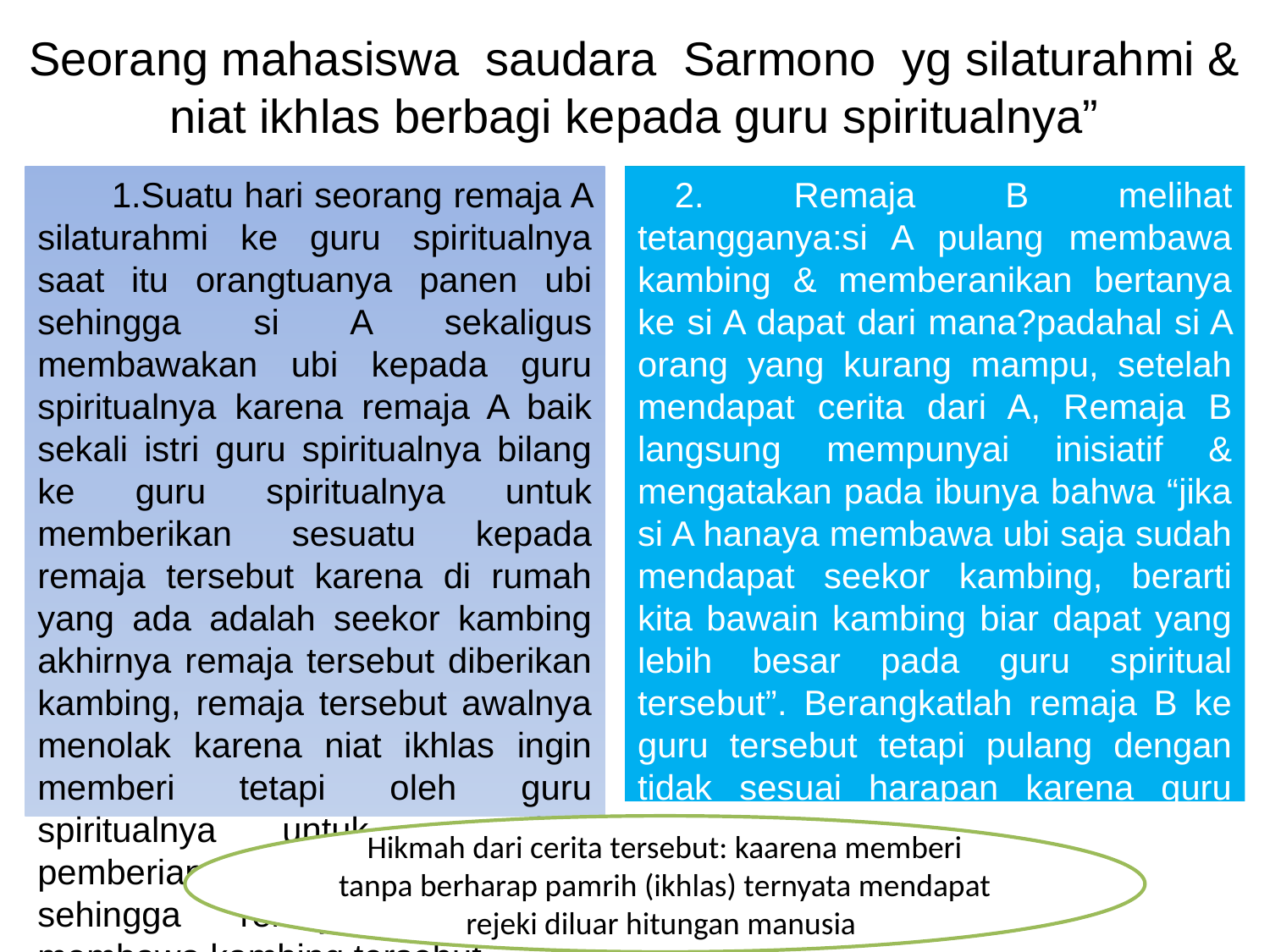

# Seorang mahasiswa  saudara  Sarmono  yg silaturahmi & niat ikhlas berbagi kepada guru spiritualnya”
1.Suatu hari seorang remaja A silaturahmi ke guru spiritualnya saat itu orangtuanya panen ubi sehingga si A sekaligus membawakan ubi kepada guru spiritualnya karena remaja A baik sekali istri guru spiritualnya bilang ke guru spiritualnya untuk memberikan sesuatu kepada remaja tersebut karena di rumah yang ada adalah seekor kambing akhirnya remaja tersebut diberikan kambing, remaja tersebut awalnya menolak karena niat ikhlas ingin memberi tetapi oleh guru spiritualnya untuk menerima pemberiann dari guru spiritualnya, sehingga remaja A pulang membawa kambing tersebut.
2. Remaja B melihat tetangganya:si A pulang membawa kambing & memberanikan bertanya ke si A dapat dari mana?padahal si A orang yang kurang mampu, setelah mendapat cerita dari A, Remaja B langsung mempunyai inisiatif & mengatakan pada ibunya bahwa “jika si A hanaya membawa ubi saja sudah mendapat seekor kambing, berarti kita bawain kambing biar dapat yang lebih besar pada guru spiritual tersebut”. Berangkatlah remaja B ke guru tersebut tetapi pulang dengan tidak sesuai harapan karena guru tersebut mau memberi sesuatu yang ada dirumahnya, ternyata saat itu yang ada adalah seikat ubi. Remaja B pulang dengan membawa seikat ubi.
Hikmah dari cerita tersebut: kaarena memberi tanpa berharap pamrih (ikhlas) ternyata mendapat rejeki diluar hitungan manusia